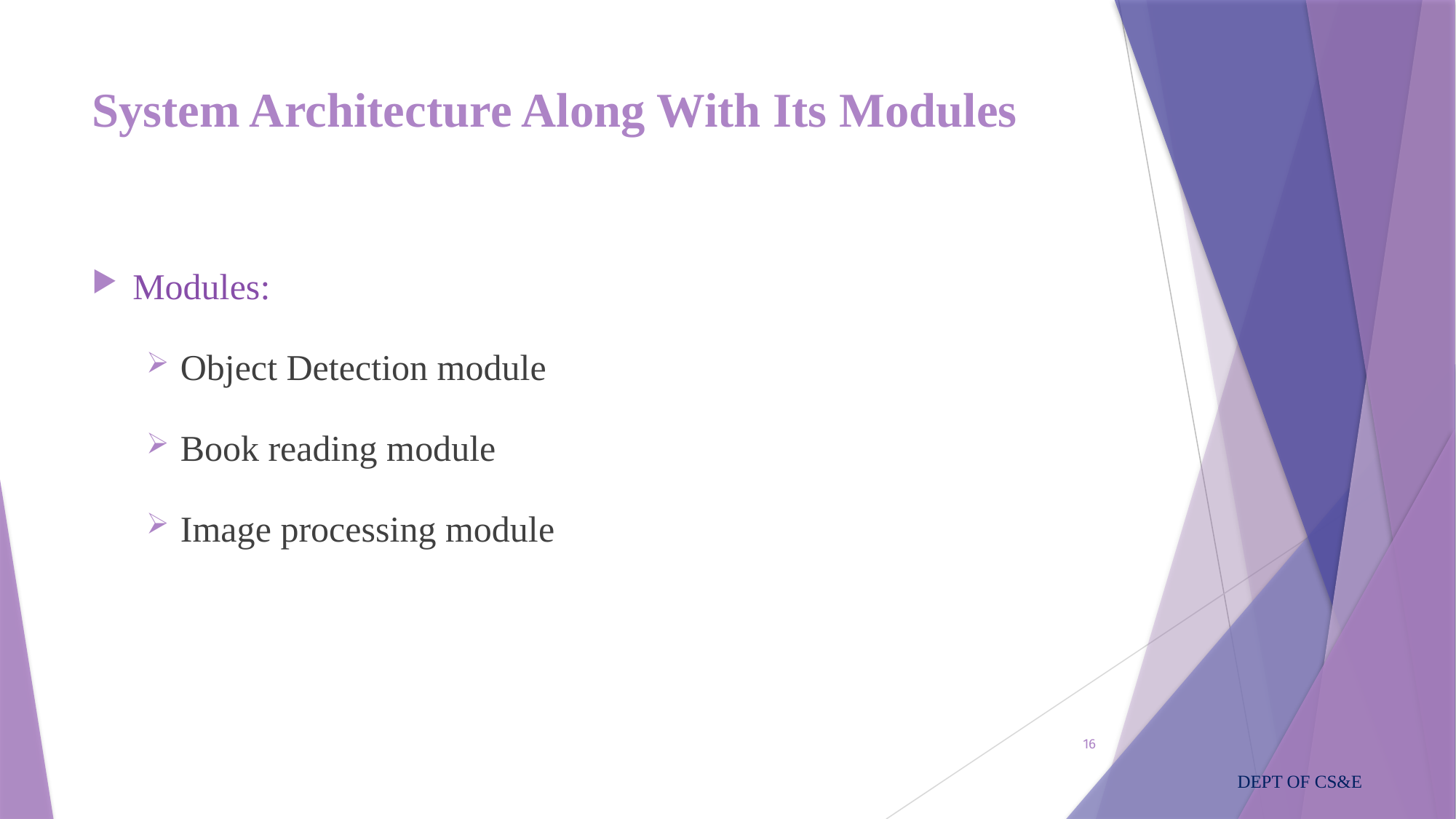

# System Architecture Along With Its Modules
Modules:
Object Detection module
Book reading module
Image processing module

16
DEPT OF CS&E